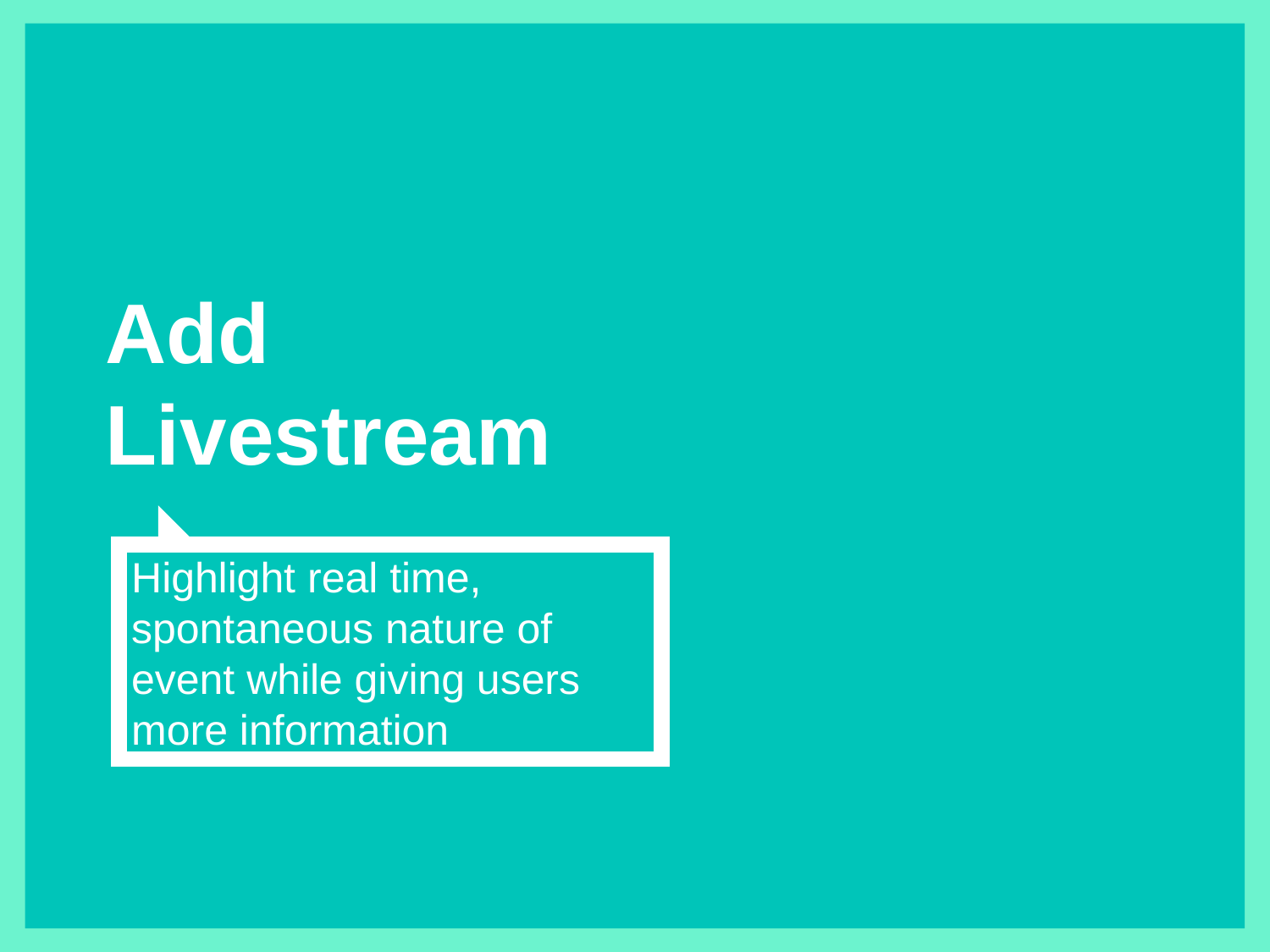

# Add
Livestream
Highlight real time, spontaneous nature of event while giving users more information